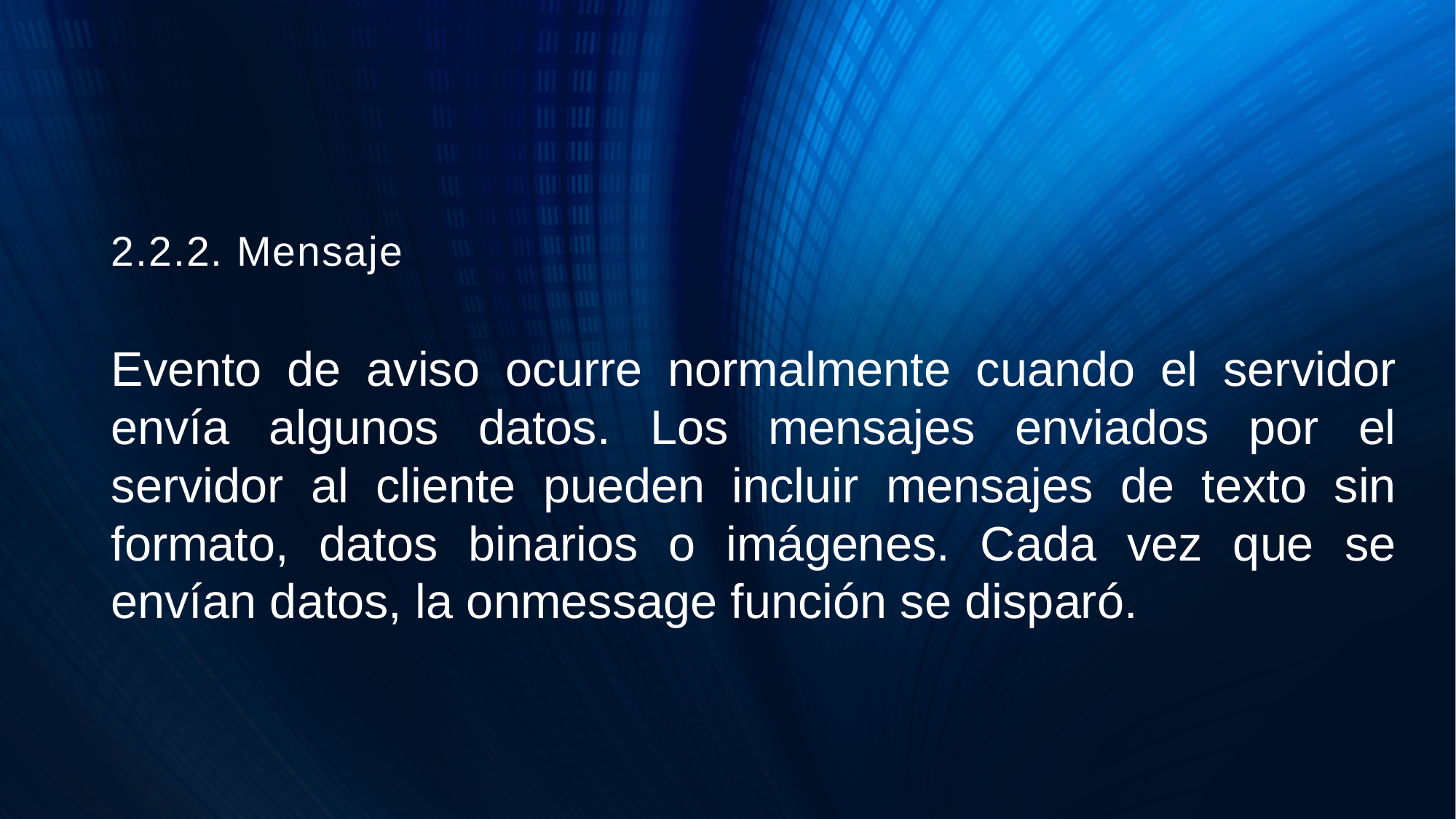

# 2.2.2. Mensaje
Evento de aviso ocurre normalmente cuando el servidor envía algunos datos. Los mensajes enviados por el servidor al cliente pueden incluir mensajes de texto sin formato, datos binarios o imágenes. Cada vez que se envían datos, la onmessage función se disparó.